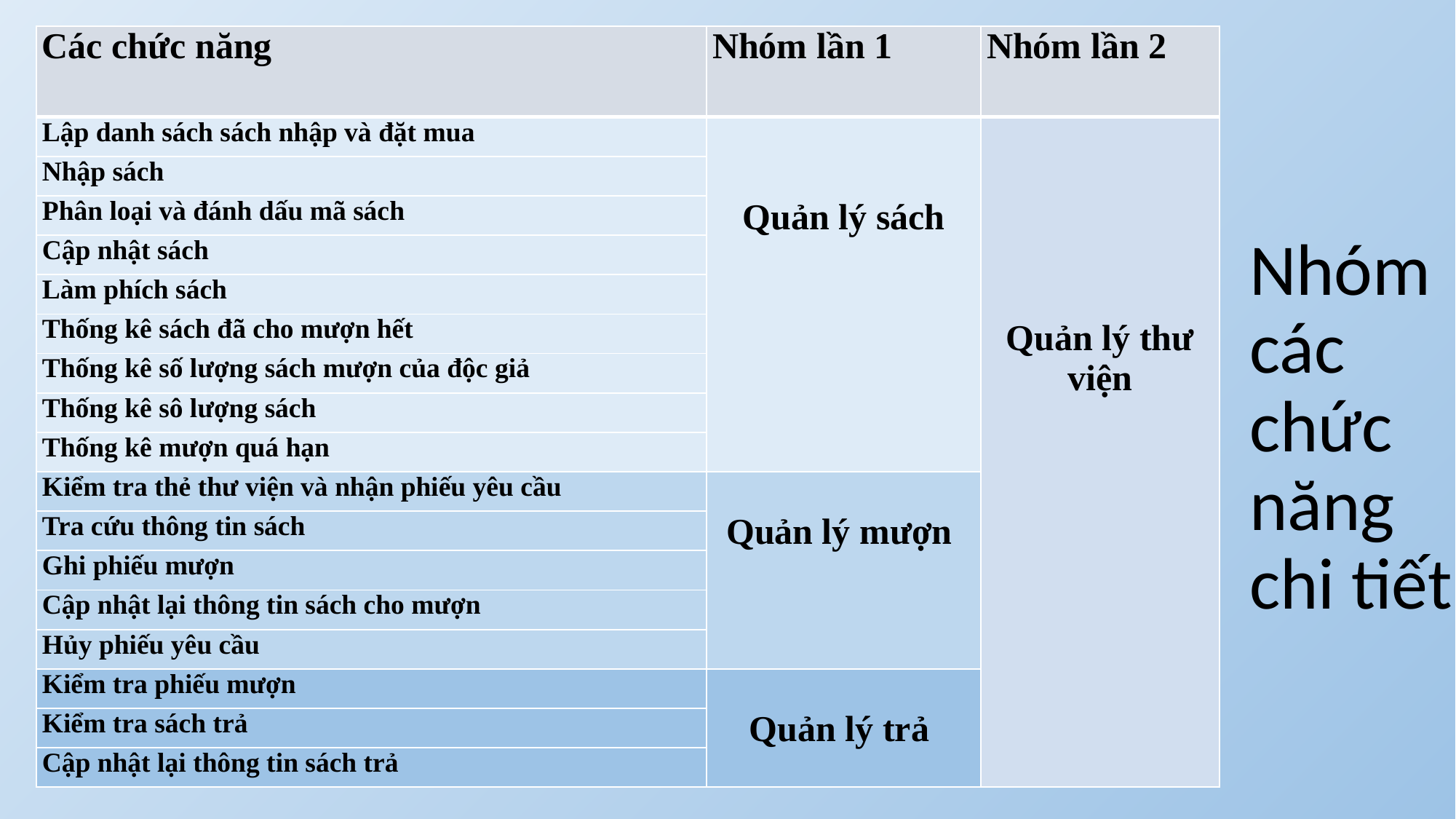

| Các chức năng | Nhóm lần 1 | Nhóm lần 2 |
| --- | --- | --- |
| Lập danh sách sách nhập và đặt mua | Quản lý sách | Quản lý thư viện |
| Nhập sách |  |  |
| Phân loại và đánh dấu mã sách |  |  |
| Cập nhật sách |  |  |
| Làm phích sách |  |  |
| Thống kê sách đã cho mượn hết |  |  |
| Thống kê số lượng sách mượn của độc giả |  |  |
| Thống kê sô lượng sách |  |  |
| Thống kê mượn quá hạn |  |  |
| Kiểm tra thẻ thư viện và nhận phiếu yêu cầu | Quản lý mượn |  |
| Tra cứu thông tin sách |  |  |
| Ghi phiếu mượn |  |  |
| Cập nhật lại thông tin sách cho mượn |  |  |
| Hủy phiếu yêu cầu |  |  |
| Kiểm tra phiếu mượn | Quản lý trả |  |
| Kiểm tra sách trả |  |  |
| Cập nhật lại thông tin sách trả |  |  |

# Nhóm các chức năng chi tiết